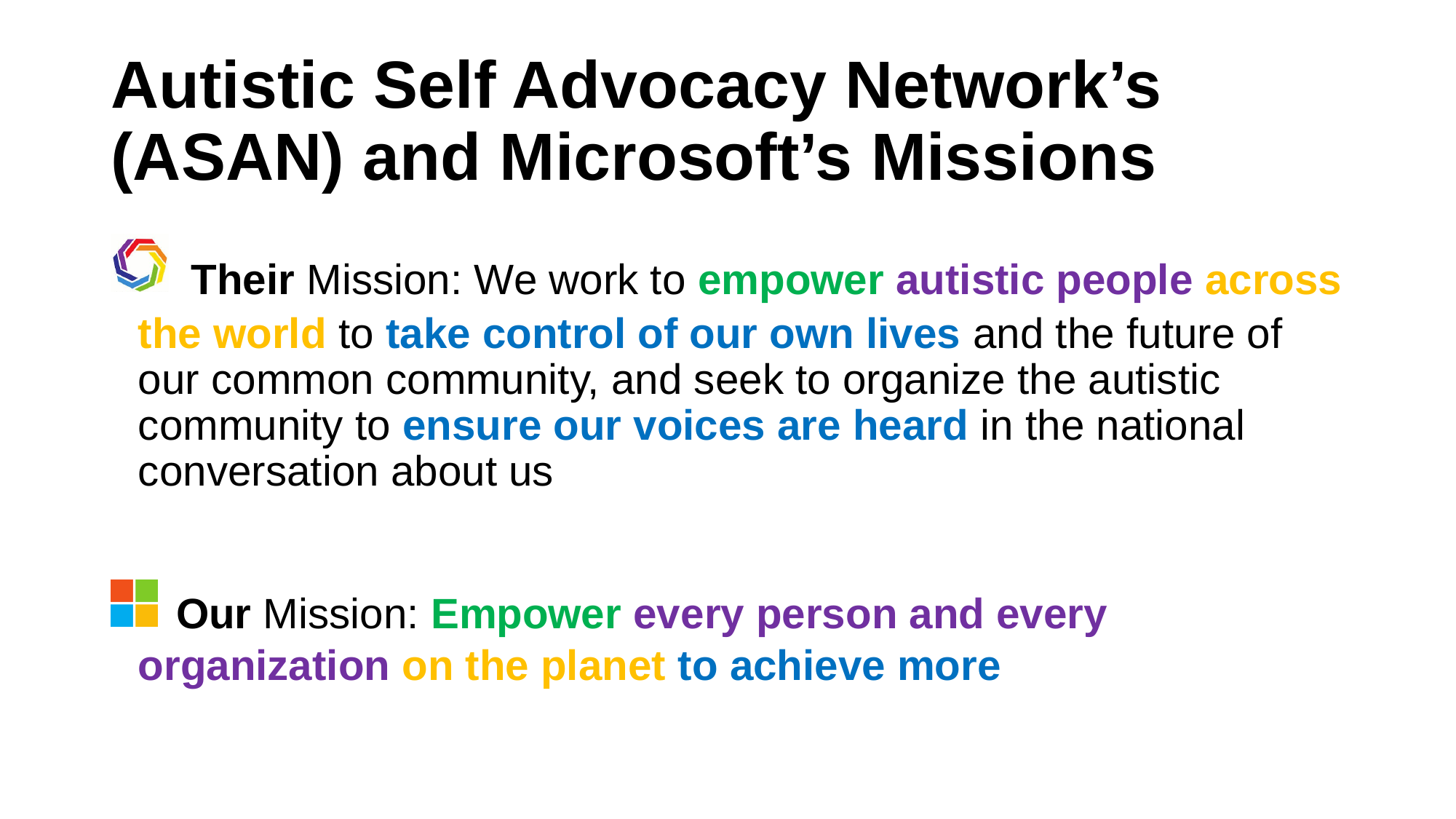

# Autistic Self Advocacy Network’s (ASAN) and Microsoft’s Missions
 Their Mission: We work to empower autistic people across the world to take control of our own lives and the future of our common community, and seek to organize the autistic community to ensure our voices are heard in the national conversation about us

 Our Mission: Empower every person and every organization on the planet to achieve more